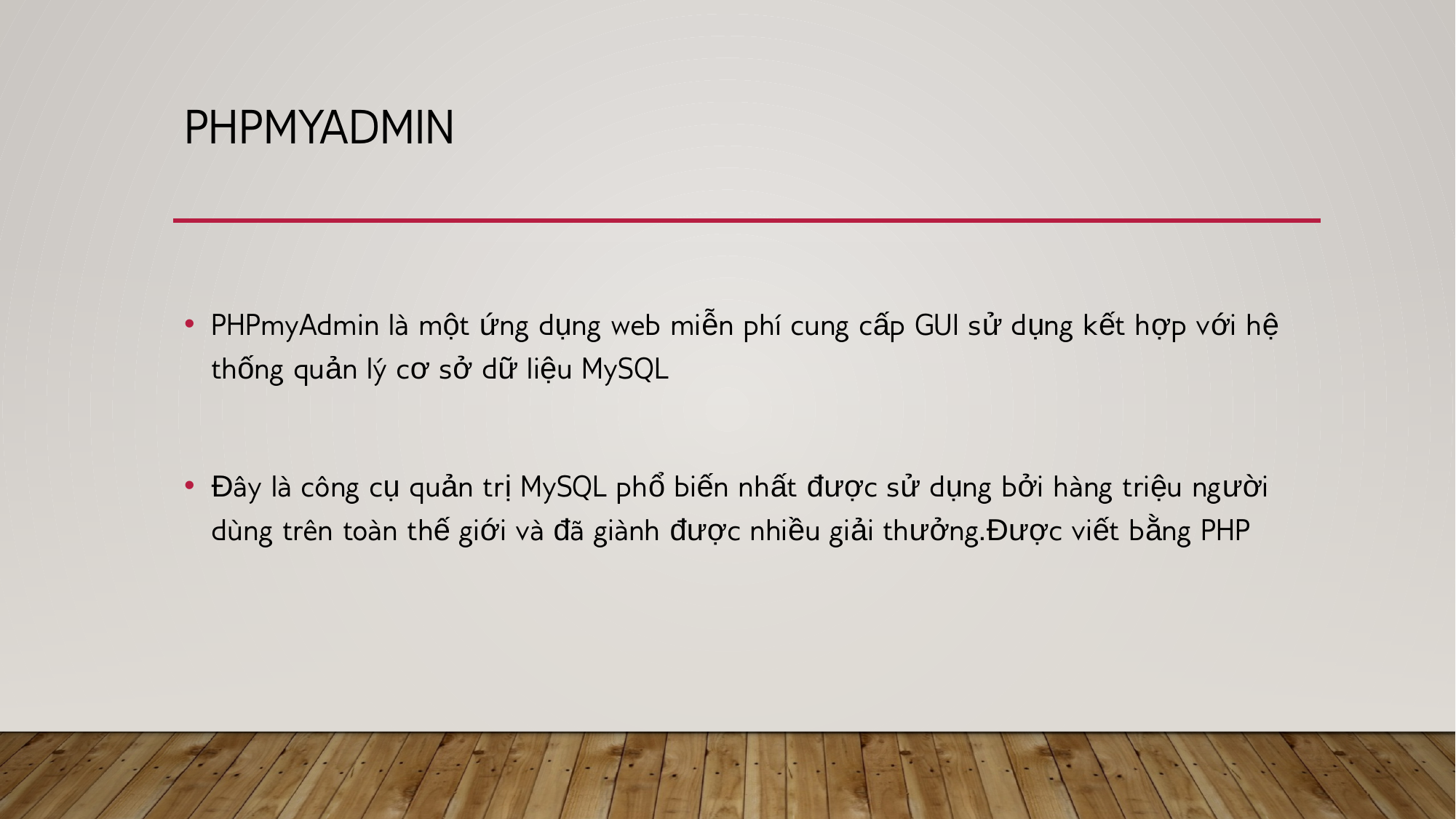

# phpmyadmin

PHPmyAdmin là một ứng dụng web miễn phí cung cấp GUI sử dụng kết hợp với hệ thống quản lý cơ sở dữ liệu MySQL

Đây là công cụ quản trị MySQL phổ biến nhất được sử dụng bởi hàng triệu người dùng trên toàn thế giới và đã giành được nhiều giải thưởng.Được viết bằng PHP